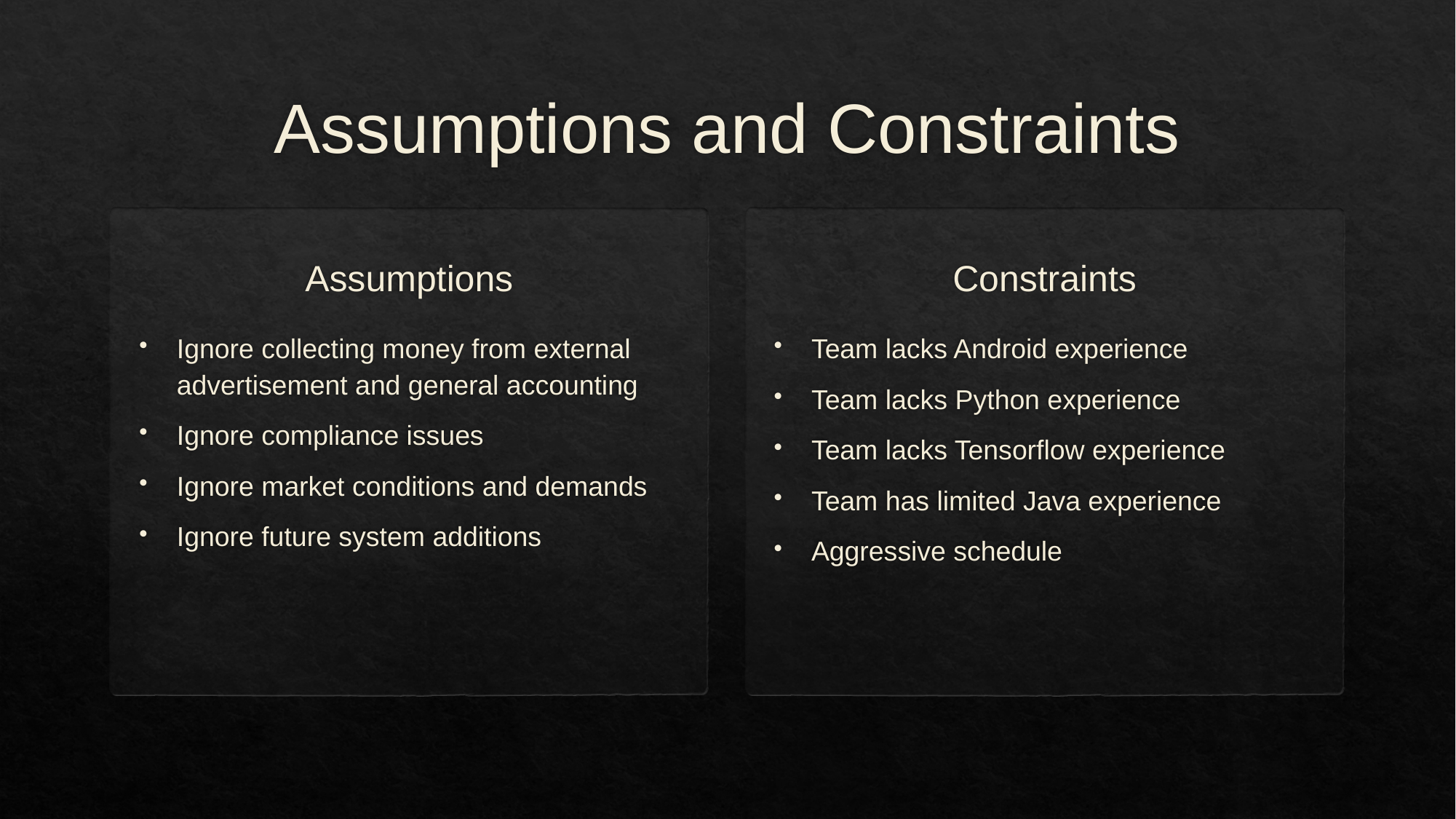

# Assumptions and Constraints
Constraints
Assumptions
Ignore collecting money from external advertisement and general accounting
Ignore compliance issues
Ignore market conditions and demands
Ignore future system additions
Team lacks Android experience
Team lacks Python experience
Team lacks Tensorflow experience
Team has limited Java experience
Aggressive schedule